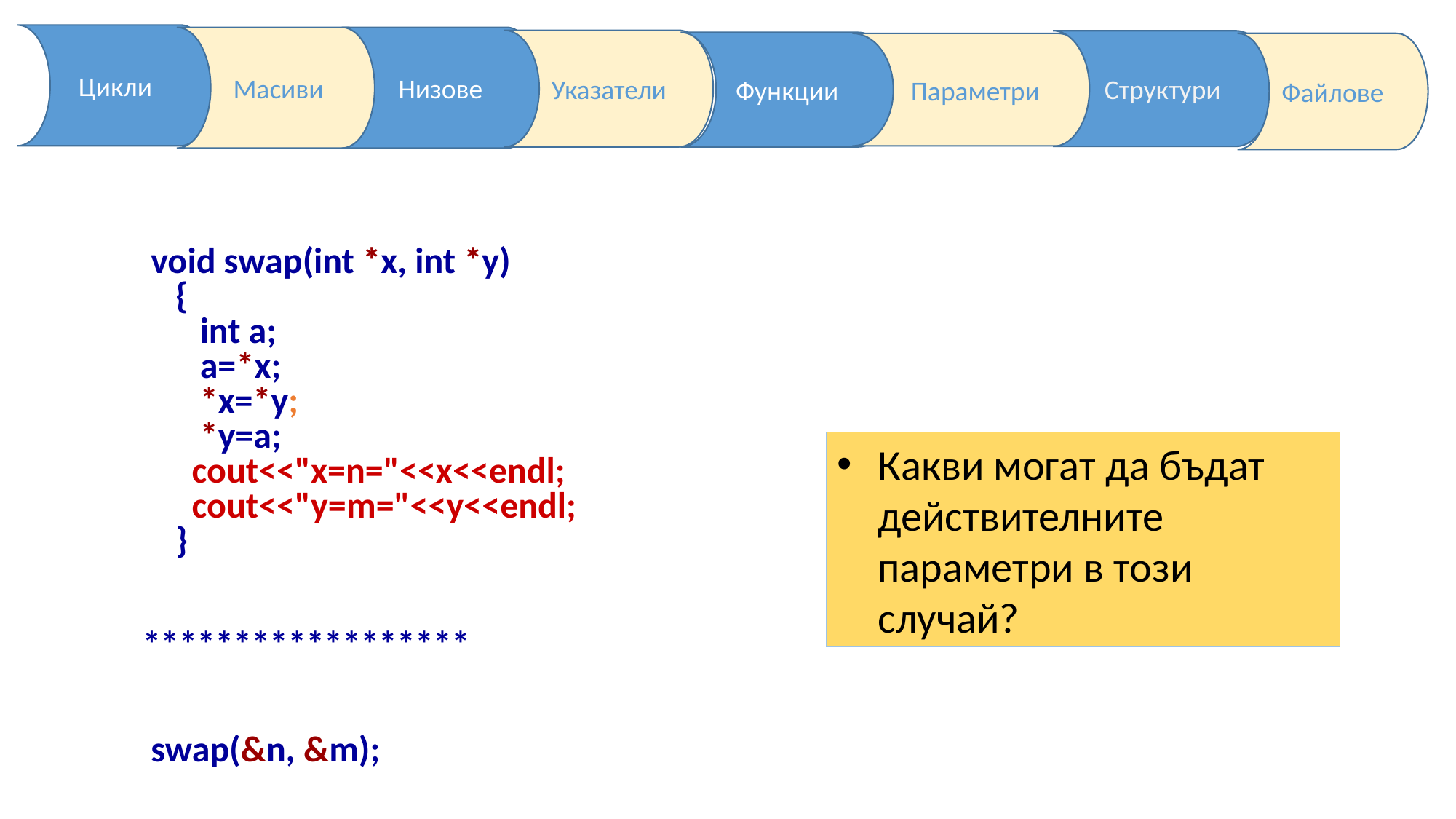

void swap(int *x, int *y)
    {
       int a;
       a=*x;
       *x=*y;
       *y=a;
      cout<<"x=n="<<x<<endl;
      cout<<"y=m="<<y<<endl;
    }

******************

 swap(&n, &m);
Какви могат да бъдат действителните параметри в този случай?